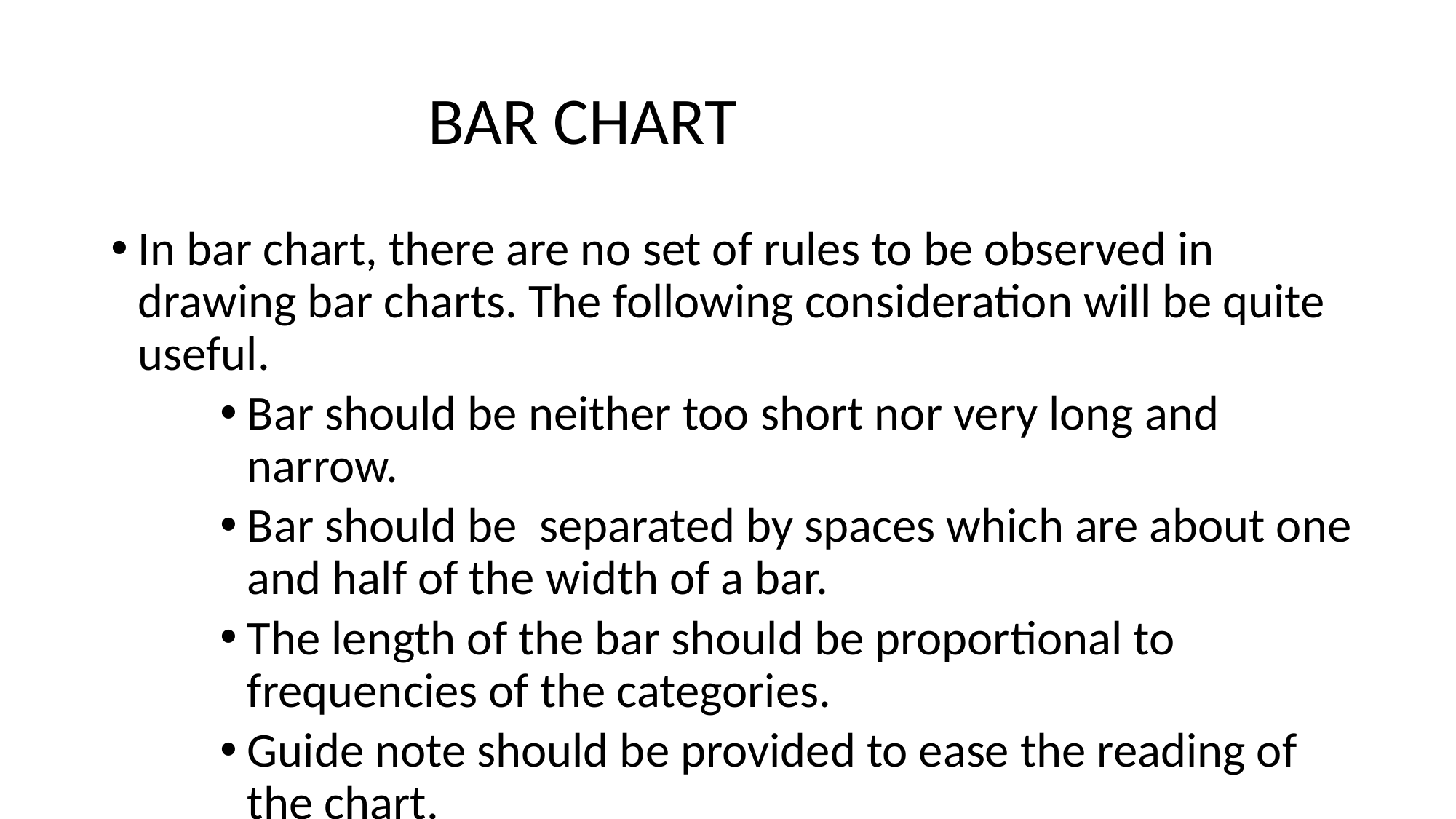

# BAR CHART
In bar chart, there are no set of rules to be observed in drawing bar charts. The following consideration will be quite useful.
Bar should be neither too short nor very long and narrow.
Bar should be  separated by spaces which are about one and half of the width of a bar.
The length of the bar should be proportional to frequencies of the categories.
Guide note should be provided to ease the reading of the chart.